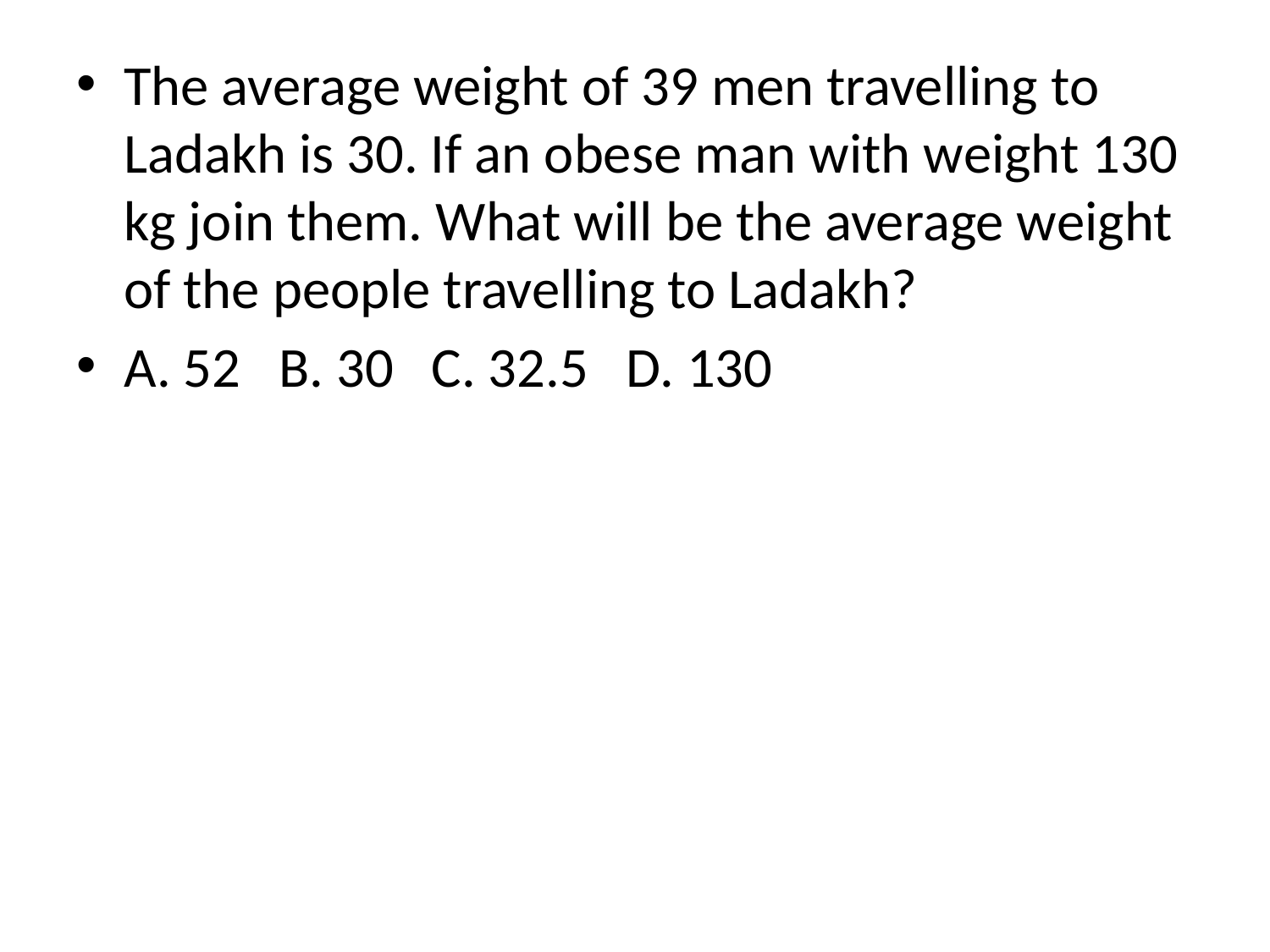

The average weight of 39 men travelling to Ladakh is 30. If an obese man with weight 130 kg join them. What will be the average weight of the people travelling to Ladakh?
A. 52   B. 30   C. 32.5   D. 130